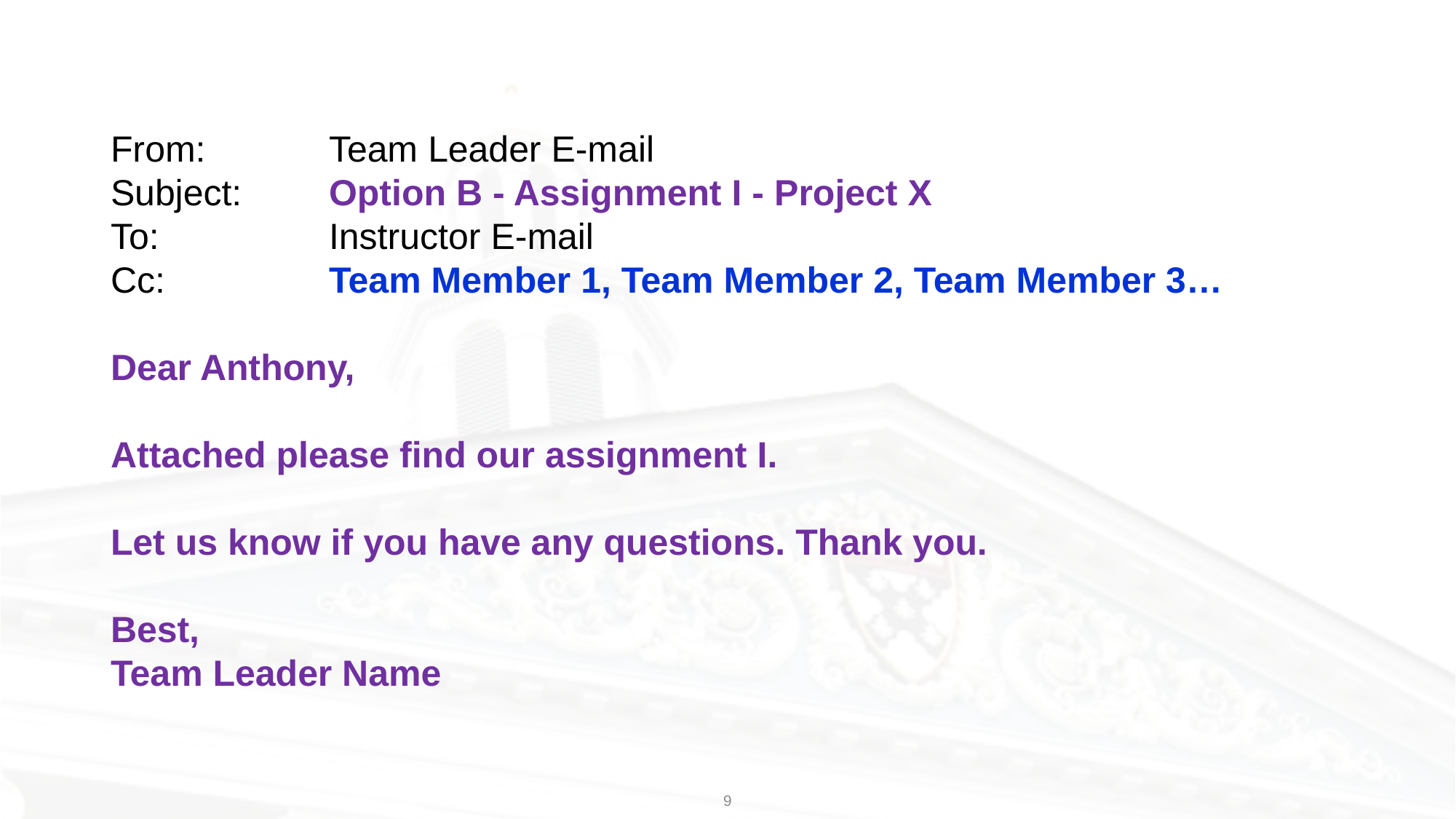

From:		Team Leader E-mail
Subject:	Option B - Assignment I - Project X
To:		Instructor E-mail
Cc:		Team Member 1, Team Member 2, Team Member 3…

Dear Anthony,

Attached please find our assignment I.

Let us know if you have any questions. Thank you.

Best,
Team Leader Name
9